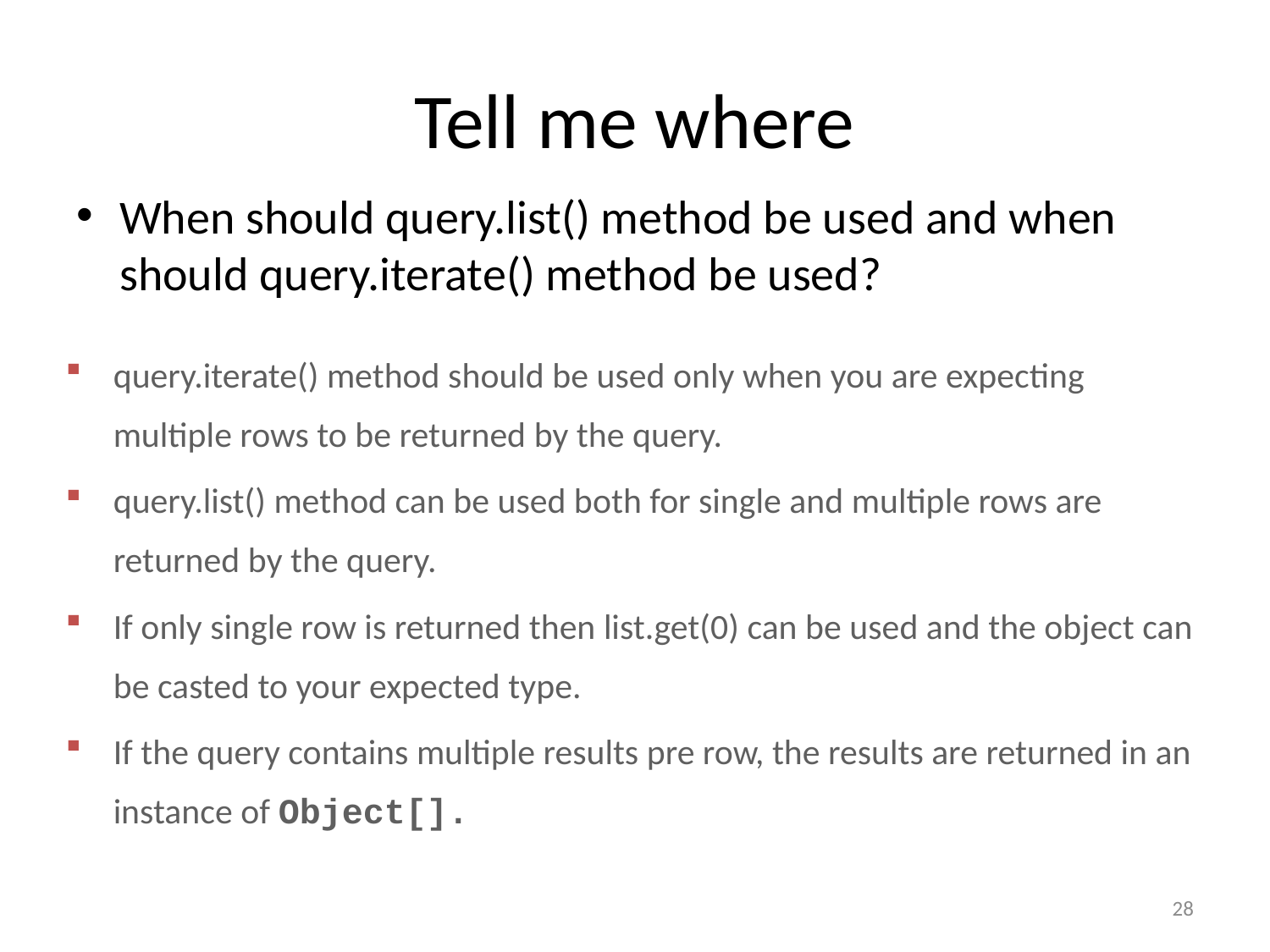

# Tell me where
When should query.list() method be used and when should query.iterate() method be used?
query.iterate() method should be used only when you are expecting multiple rows to be returned by the query.
query.list() method can be used both for single and multiple rows are returned by the query.
If only single row is returned then list.get(0) can be used and the object can be casted to your expected type.
If the query contains multiple results pre row, the results are returned in an instance of Object[].
28